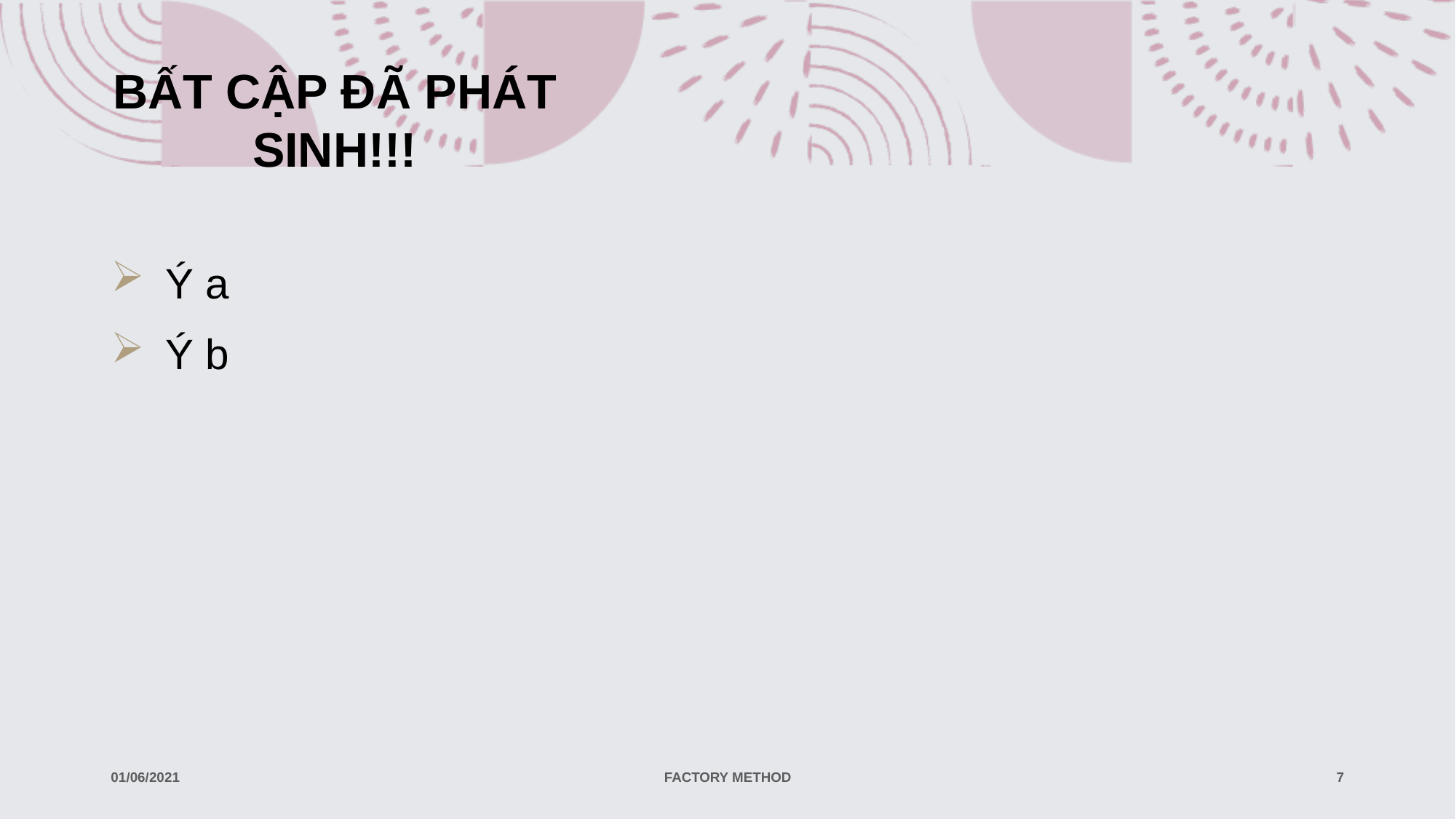

# BẤT CẬP ĐÃ PHÁT SINH!!!

Ý a
Ý b
01/06/2021
FACTORY METHOD
7